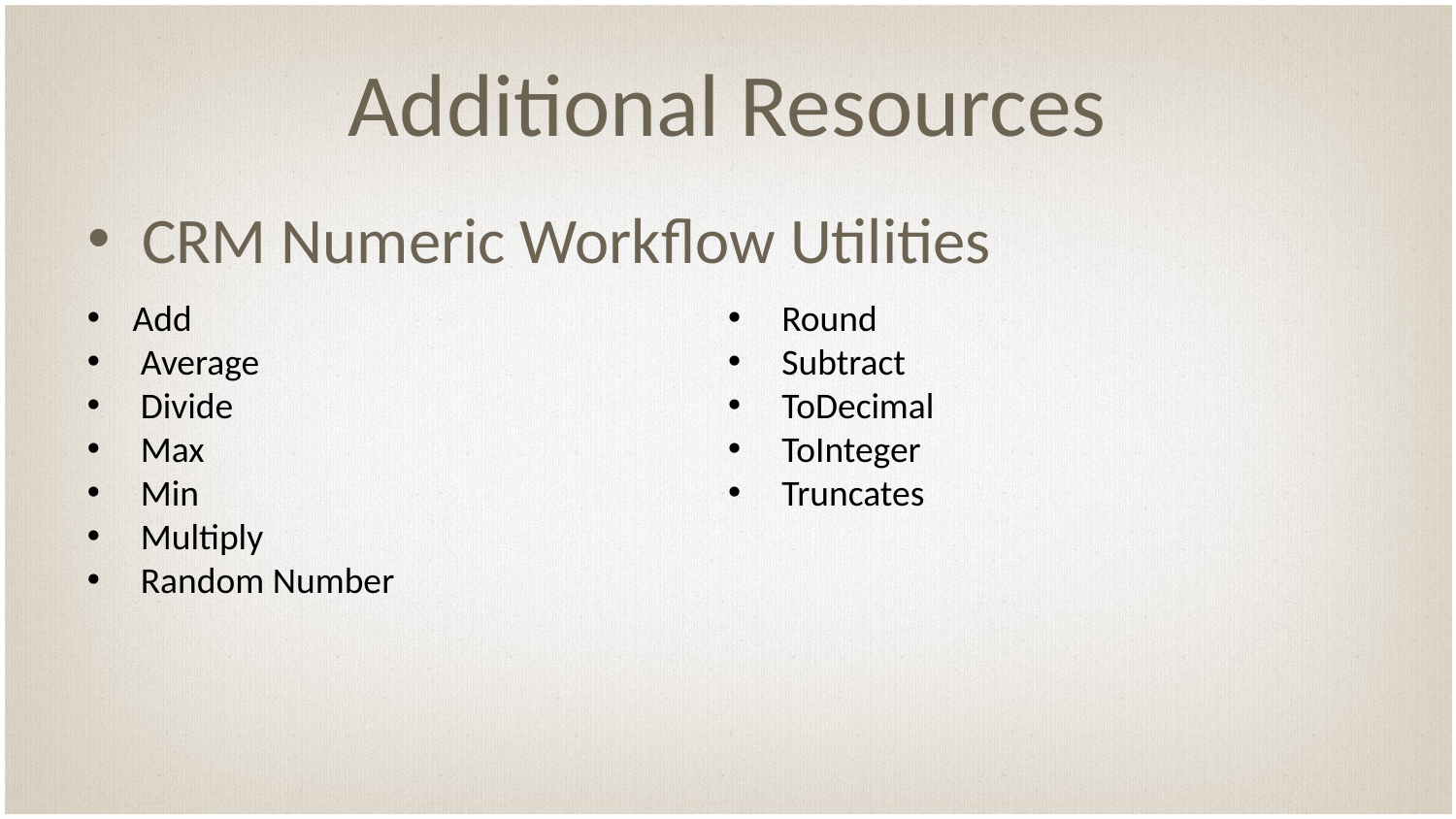

# Additional Resources
CRM Numeric Workflow Utilities
Add
 Average
 Divide
 Max
 Min
 Multiply
 Random Number
 Round
 Subtract
 ToDecimal
 ToInteger
 Truncates